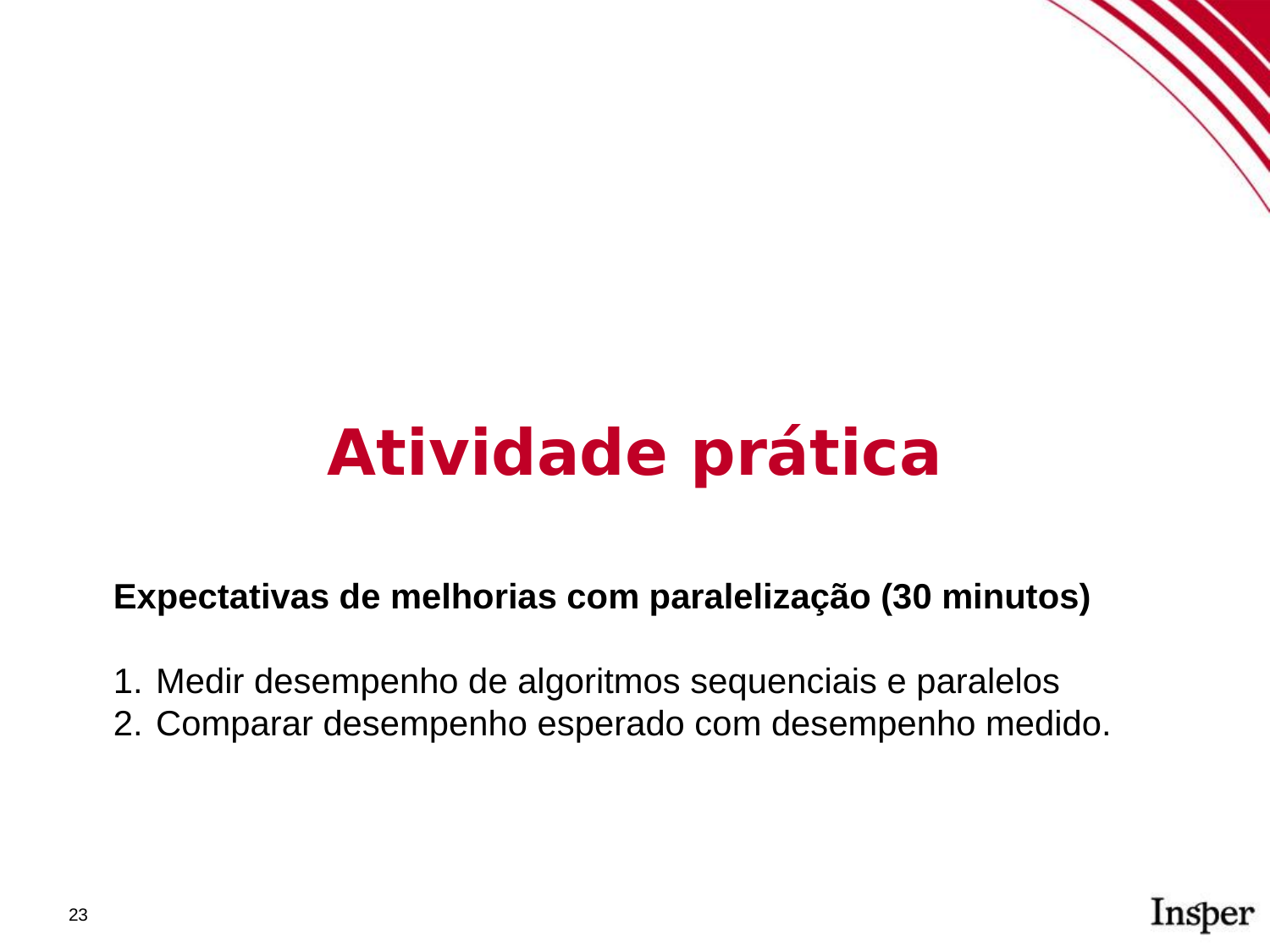

Atividade prática
Expectativas de melhorias com paralelização (30 minutos)

Medir desempenho de algoritmos sequenciais e paralelos
Comparar desempenho esperado com desempenho medido.
23